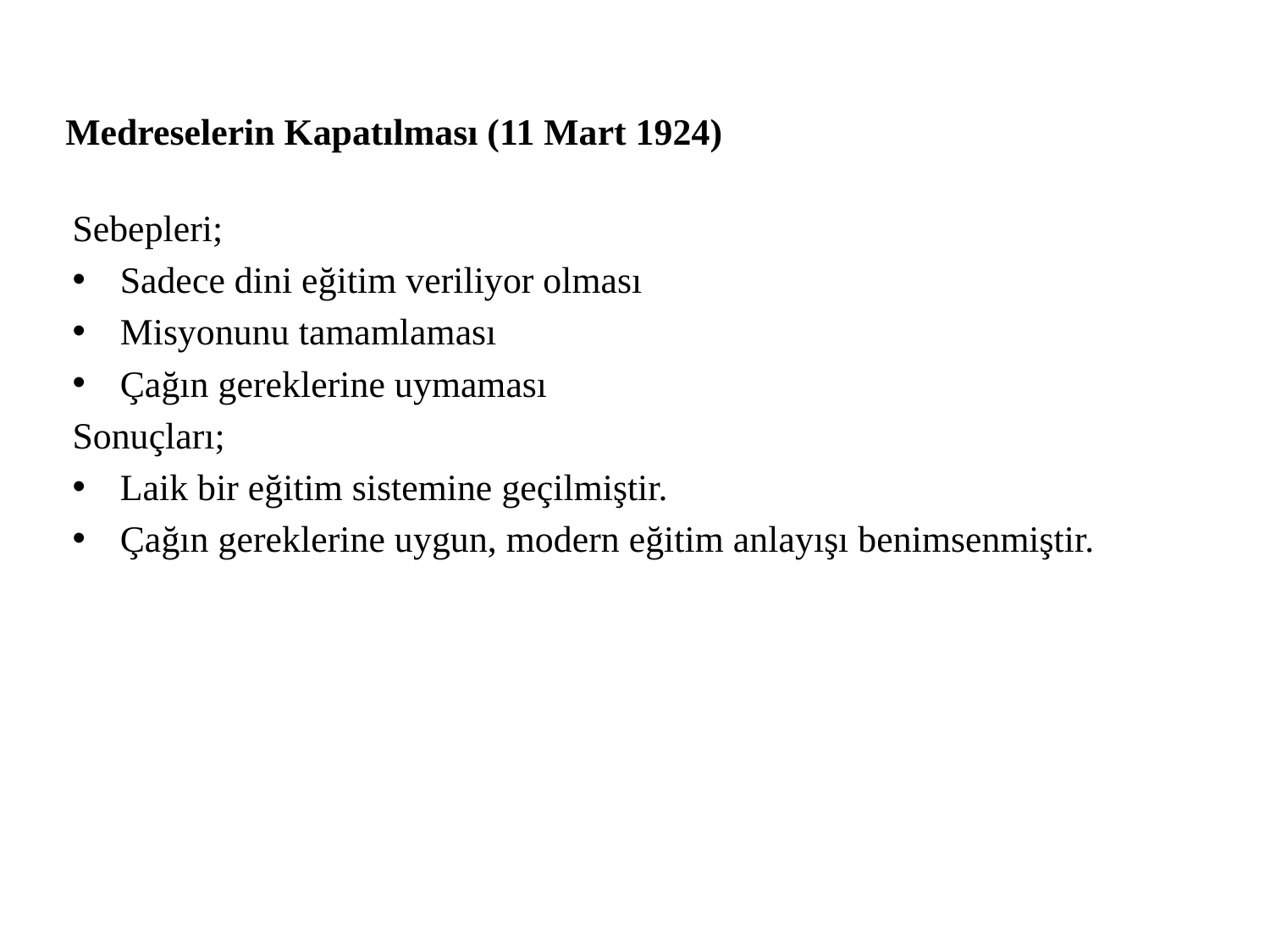

# Medreselerin Kapatılması (11 Mart 1924)
Sebepleri;
Sadece dini eğitim veriliyor olması
Misyonunu tamamlaması
Çağın gereklerine uymaması
Sonuçları;
Laik bir eğitim sistemine geçilmiştir.
Çağın gereklerine uygun, modern eğitim anlayışı benimsenmiştir.